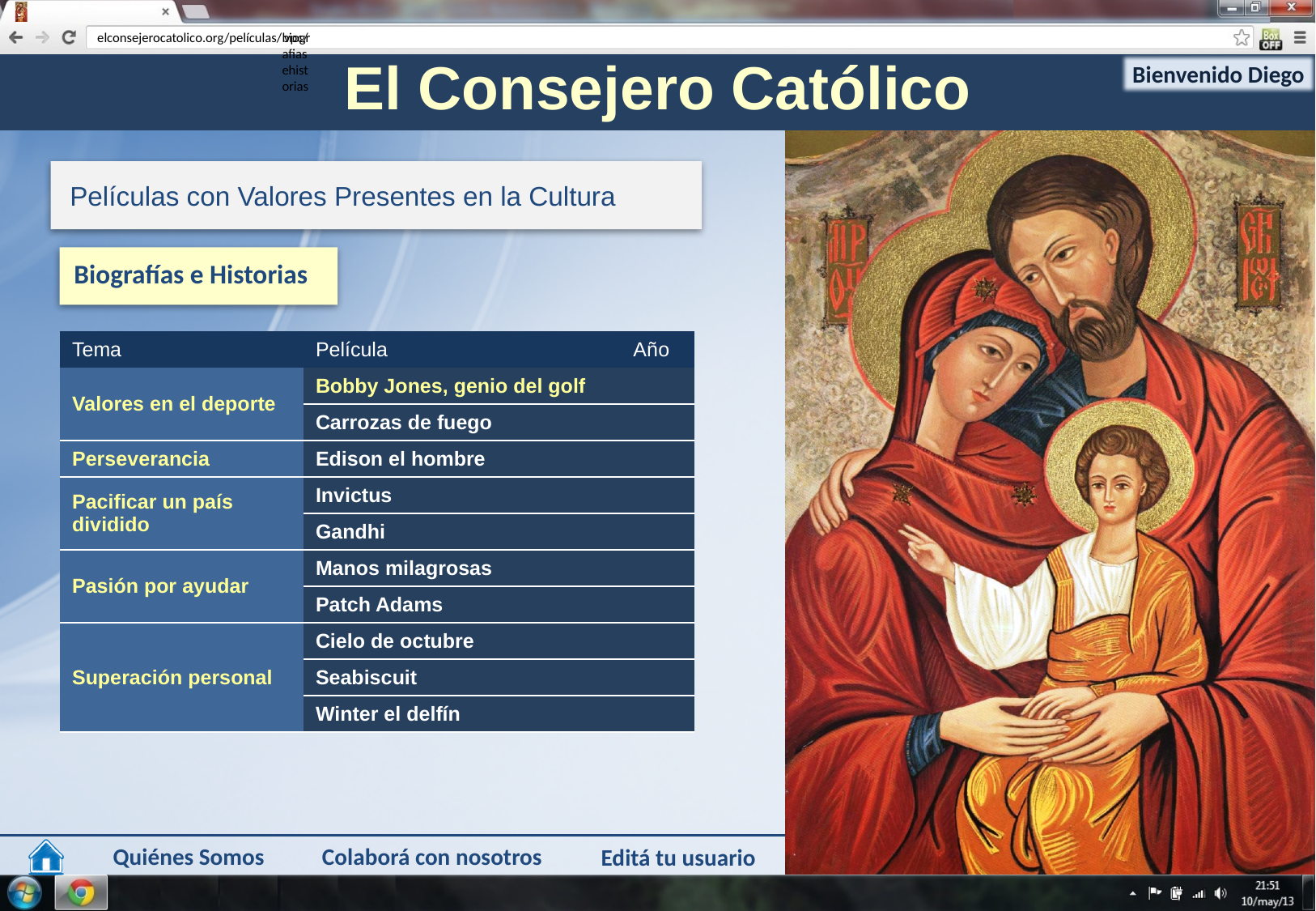

biografiasehistorias
vpc/
Películas con Valores Presentes en la Cultura

Biografías e Historias
| Tema | Película | Año |
| --- | --- | --- |
| Valores en el deporte | Bobby Jones, genio del golf |  |
|  | Carrozas de fuego |  |
| Perseverancia | Edison el hombre |  |
| Pacificar un país dividido | Invictus |  |
|  | Gandhi |  |
| Pasión por ayudar | Manos milagrosas |  |
|  | Patch Adams |  |
| Superación personal | Cielo de octubre |  |
|  | Seabiscuit |  |
|  | Winter el delfín |  |